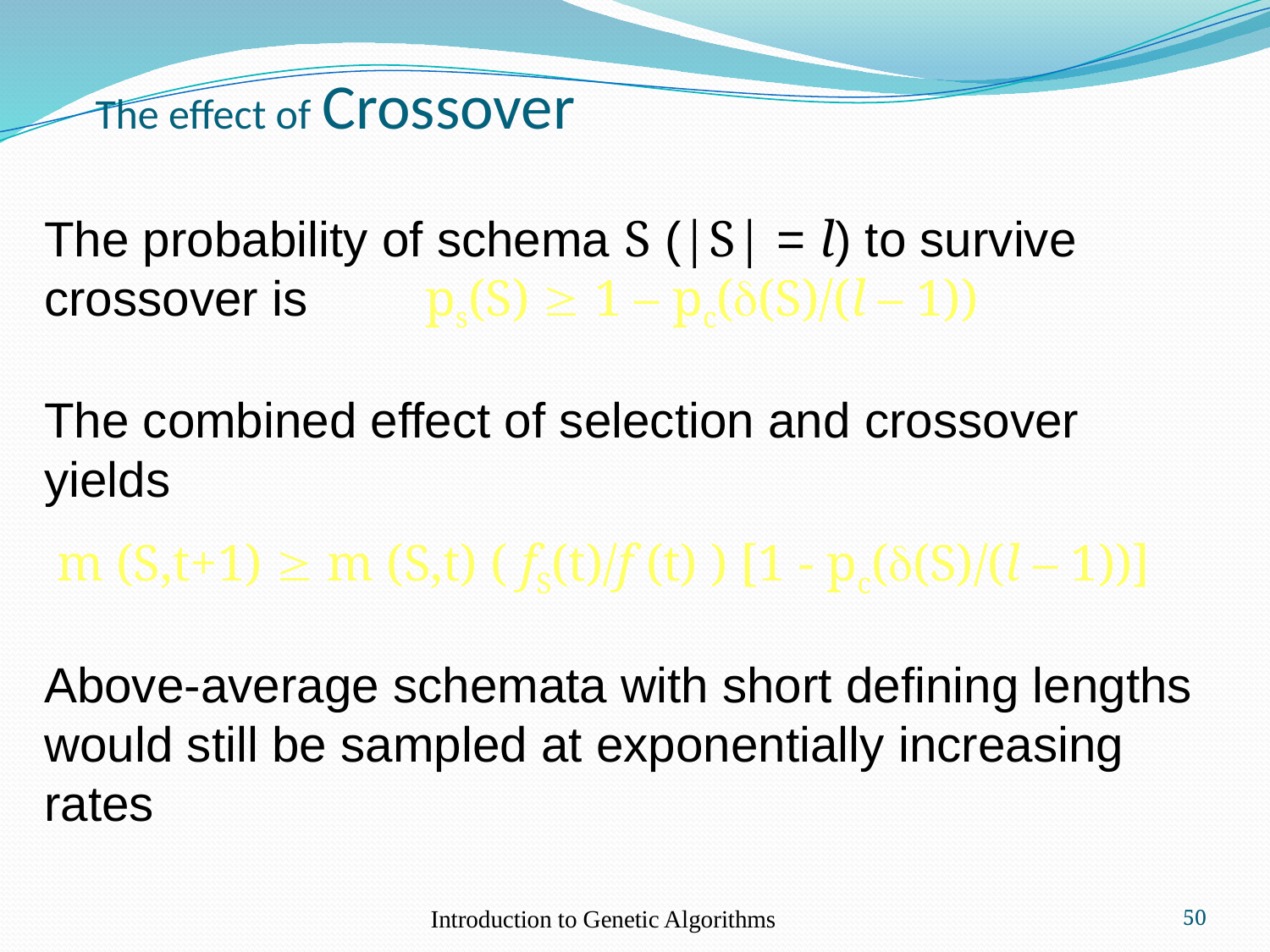

# The effect of Crossover
The probability of schema S (|S| = l) to survive crossover is 	ps(S) ≥ 1 – pc(δ(S)/(l – 1))

The combined effect of selection and crossover yields
 m (S,t+1) ≥ m (S,t) ( fS(t)/f (t) ) [1 - pc(δ(S)/(l – 1))]

Above-average schemata with short defining lengths would still be sampled at exponentially increasing rates
Introduction to Genetic Algorithms
50